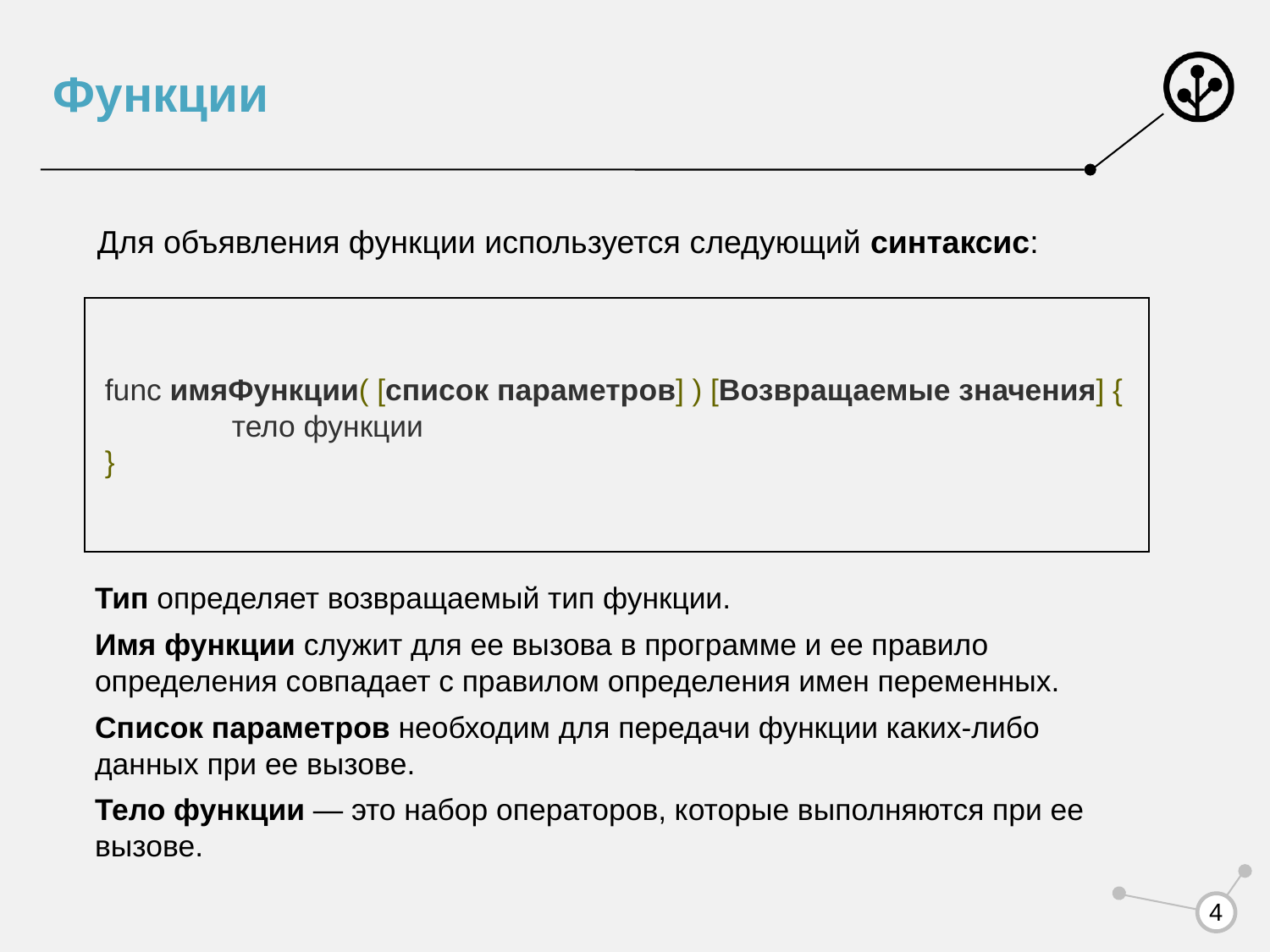

# Функции
Для объявления функции используется следующий синтаксис:
func имяФункции( [список параметров] ) [Возвращаемые значения] {
	тело функции
}
Тип определяет возвращаемый тип функции.
Имя функции служит для ее вызова в программе и ее правило определения совпадает с правилом определения имен переменных.
Список параметров необходим для передачи функции каких-либо данных при ее вызове.
Тело функции — это набор операторов, которые выполняются при ее вызове.
4